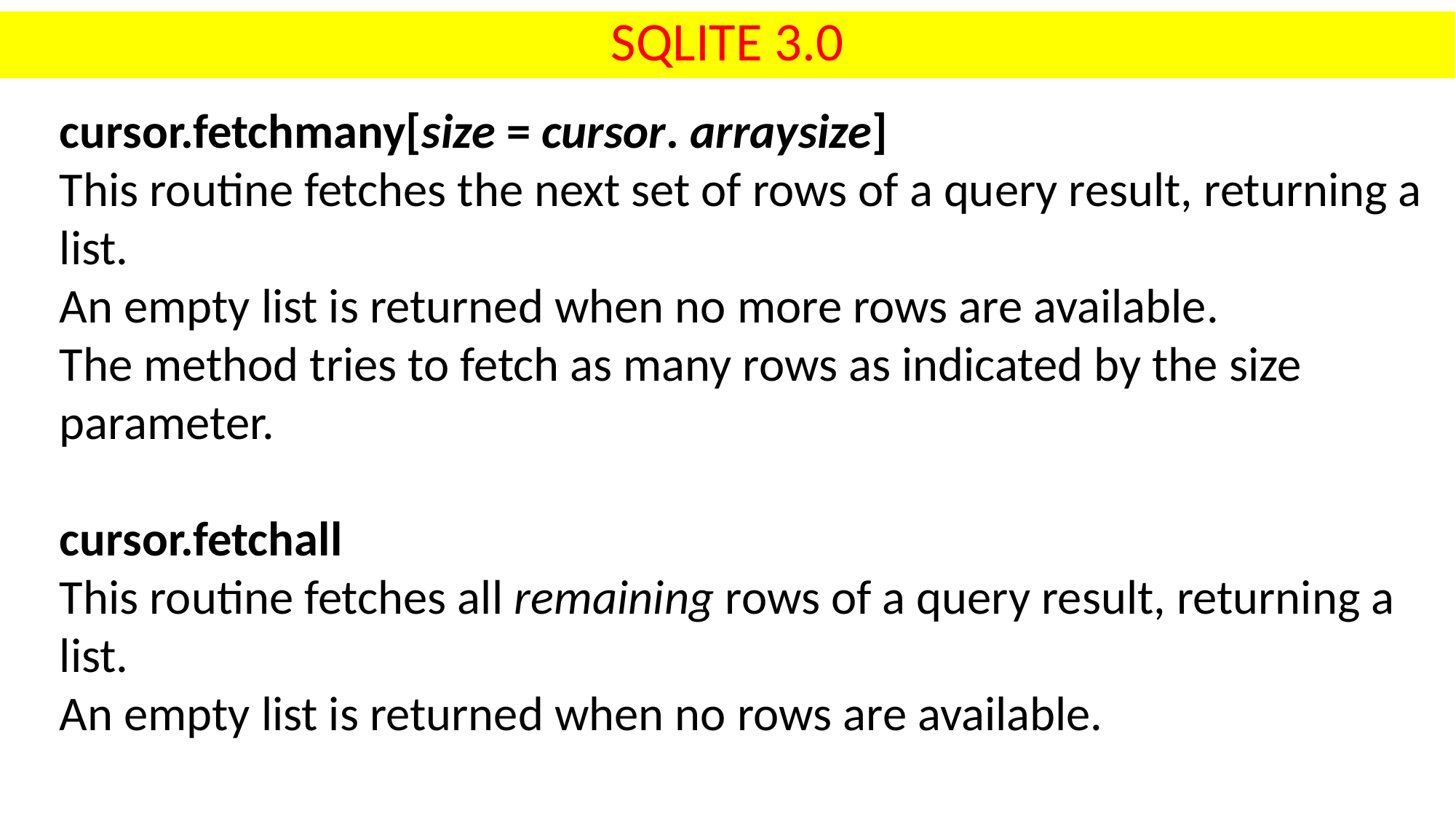

# SQLITE 3.0
cursor.fetchmany[size = cursor. arraysize]
This routine fetches the next set of rows of a query result, returning a list.
An empty list is returned when no more rows are available.
The method tries to fetch as many rows as indicated by the size parameter.

cursor.fetchall
This routine fetches all remaining rows of a query result, returning a list.
An empty list is returned when no rows are available.